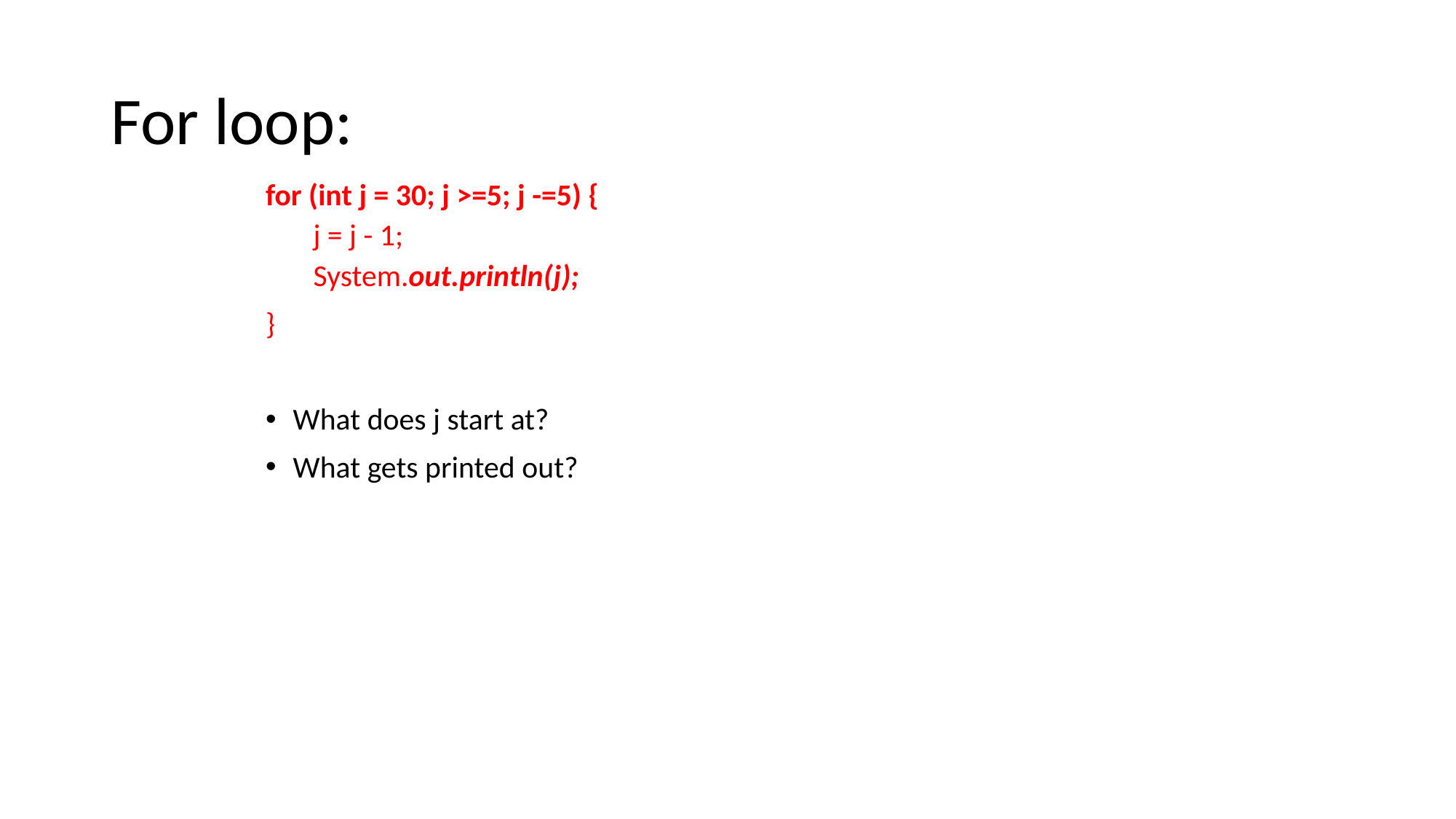

# For loop:
for (int j = 30; j >=5; j -=5) {
j = j - 1;
System.out.println(j);
}

What does j start at?
What gets printed out?